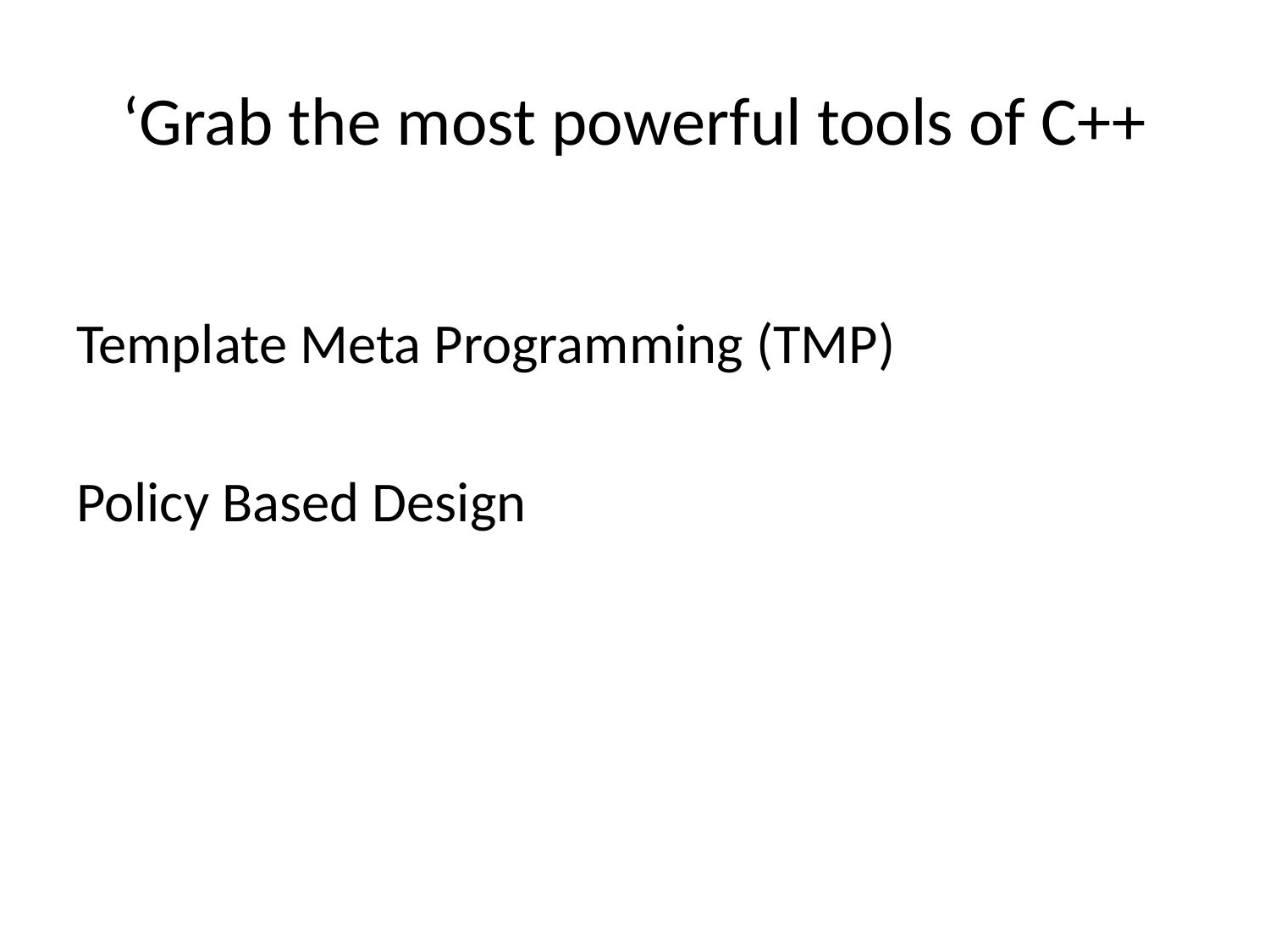

# ‘Grab the most powerful tools of C++

Template Meta Programming (TMP)

Policy Based Design